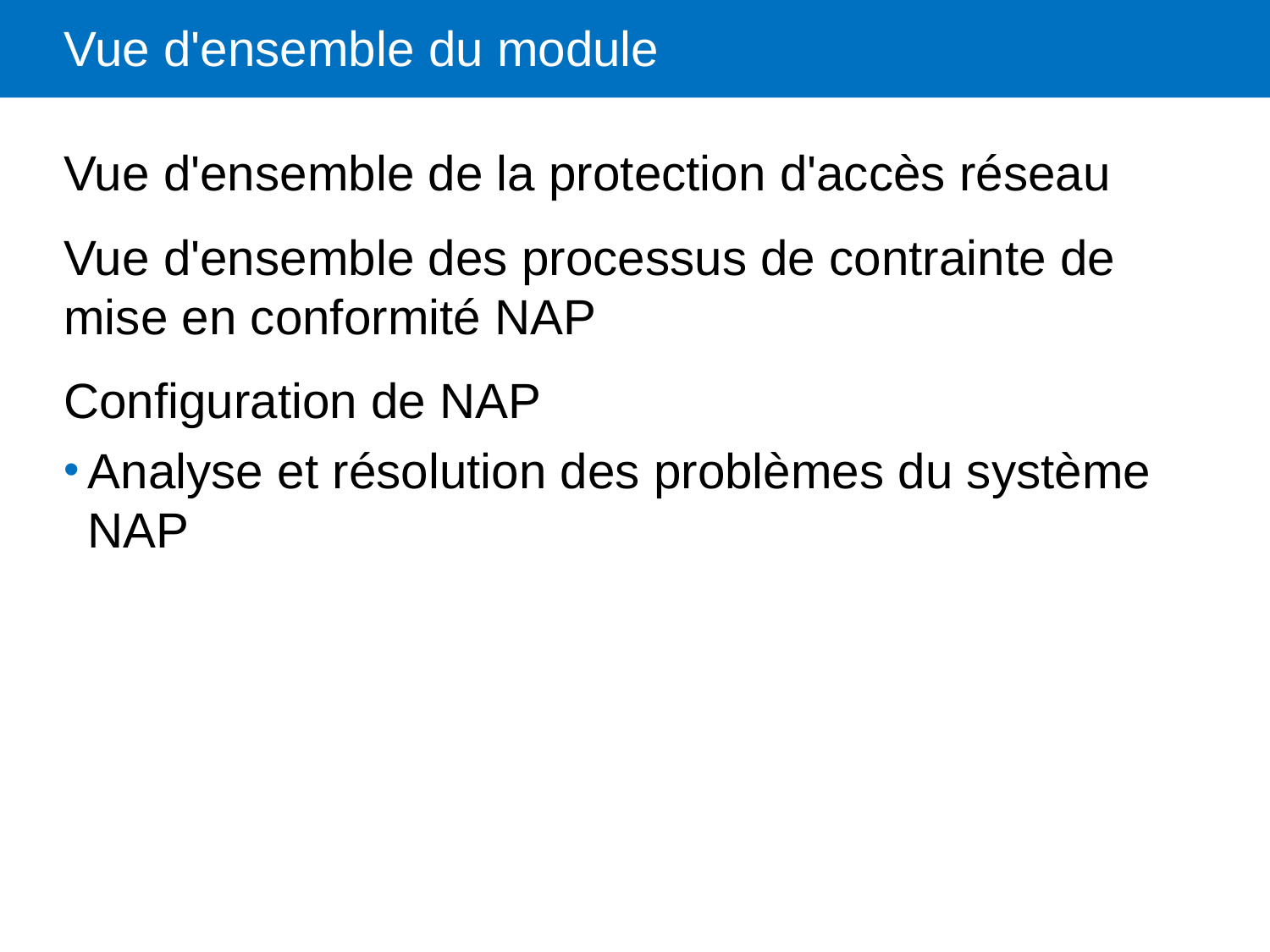

# Vue d'ensemble du module
Vue d'ensemble de la protection d'accès réseau
Vue d'ensemble des processus de contrainte de mise en conformité NAP
Configuration de NAP
Analyse et résolution des problèmes du système NAP